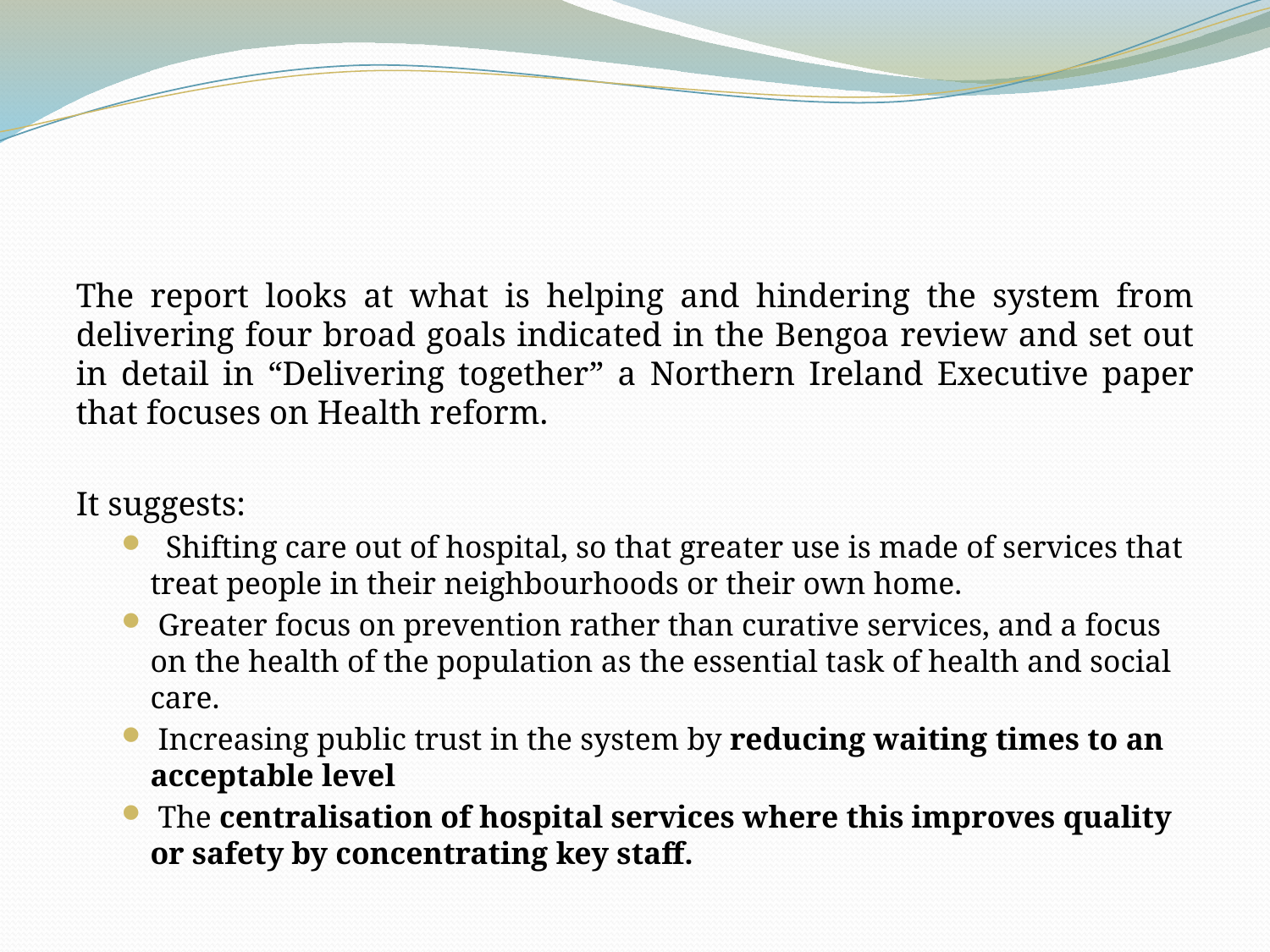

#
The report looks at what is helping and hindering the system from delivering four broad goals indicated in the Bengoa review and set out in detail in “Delivering together” a Northern Ireland Executive paper that focuses on Health reform.

It suggests:
  Shifting care out of hospital, so that greater use is made of services that treat people in their neighbourhoods or their own home.
 Greater focus on prevention rather than curative services, and a focus on the health of the population as the essential task of health and social care.
 Increasing public trust in the system by reducing waiting times to an acceptable level
 The centralisation of hospital services where this improves quality or safety by concentrating key staff.